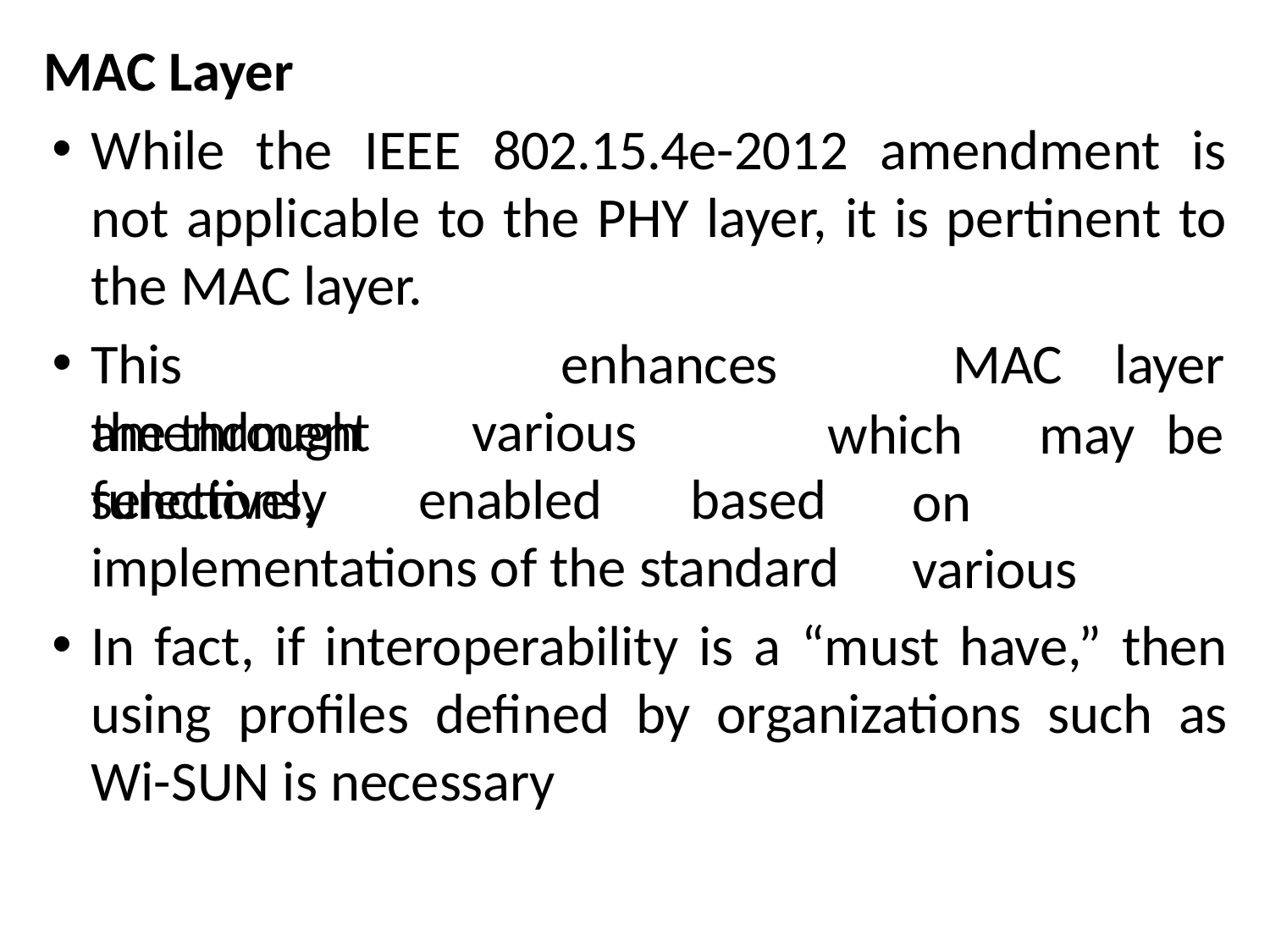

MAC Layer
While  the  IEEE  802.15.4e-2012  amendment  is not applicable to the PHY layer, it is pertinent to the MAC layer.
This	amendment
enhances	the through	various	functions,
MAC	layer
which	may	be on		various
selectively	enabled	based
implementations of the standard
In fact, if interoperability is a “must have,” then using profiles defined by organizations such as Wi-SUN is necessary